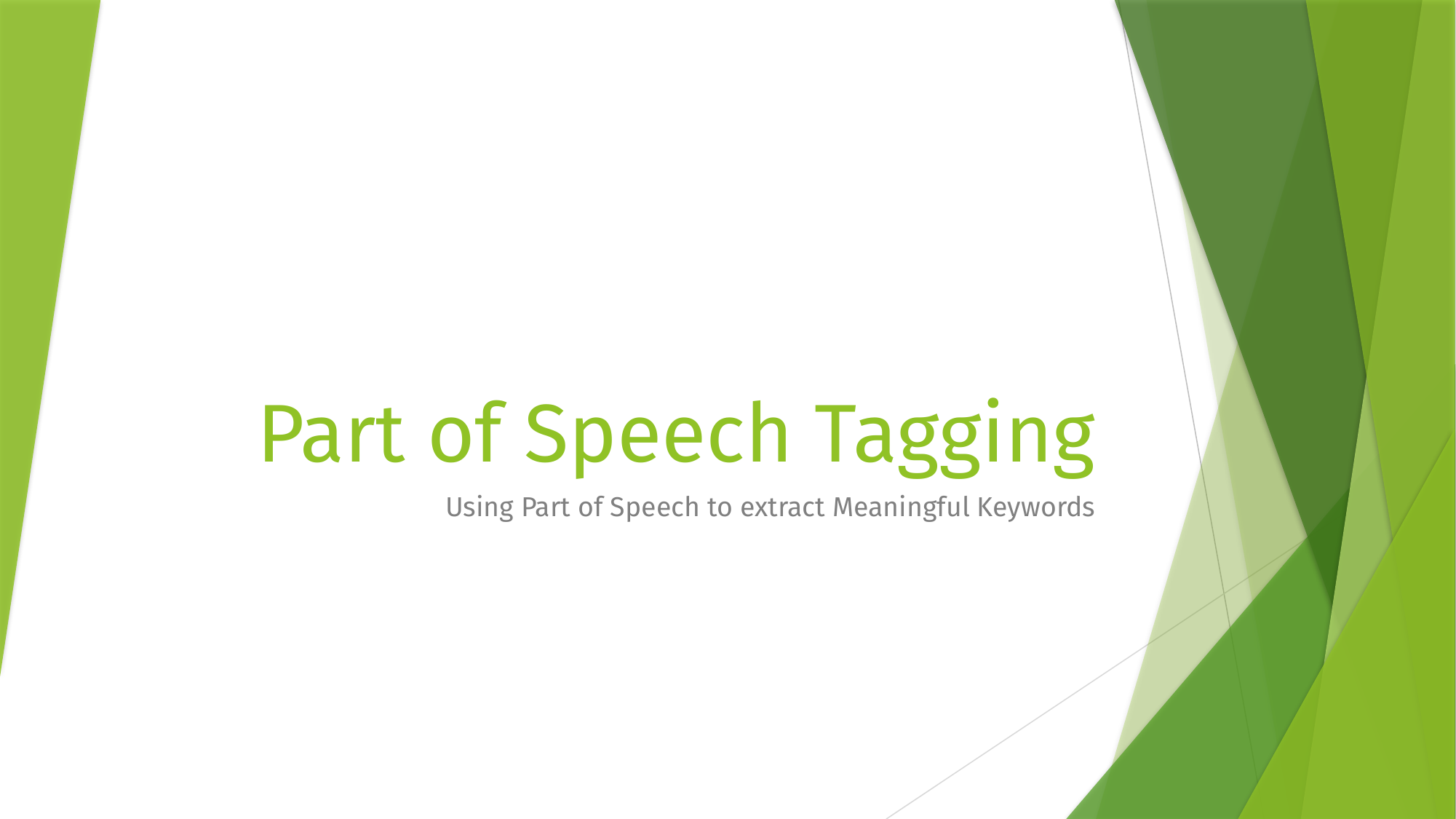

# Part of Speech Tagging
Using Part of Speech to extract Meaningful Keywords